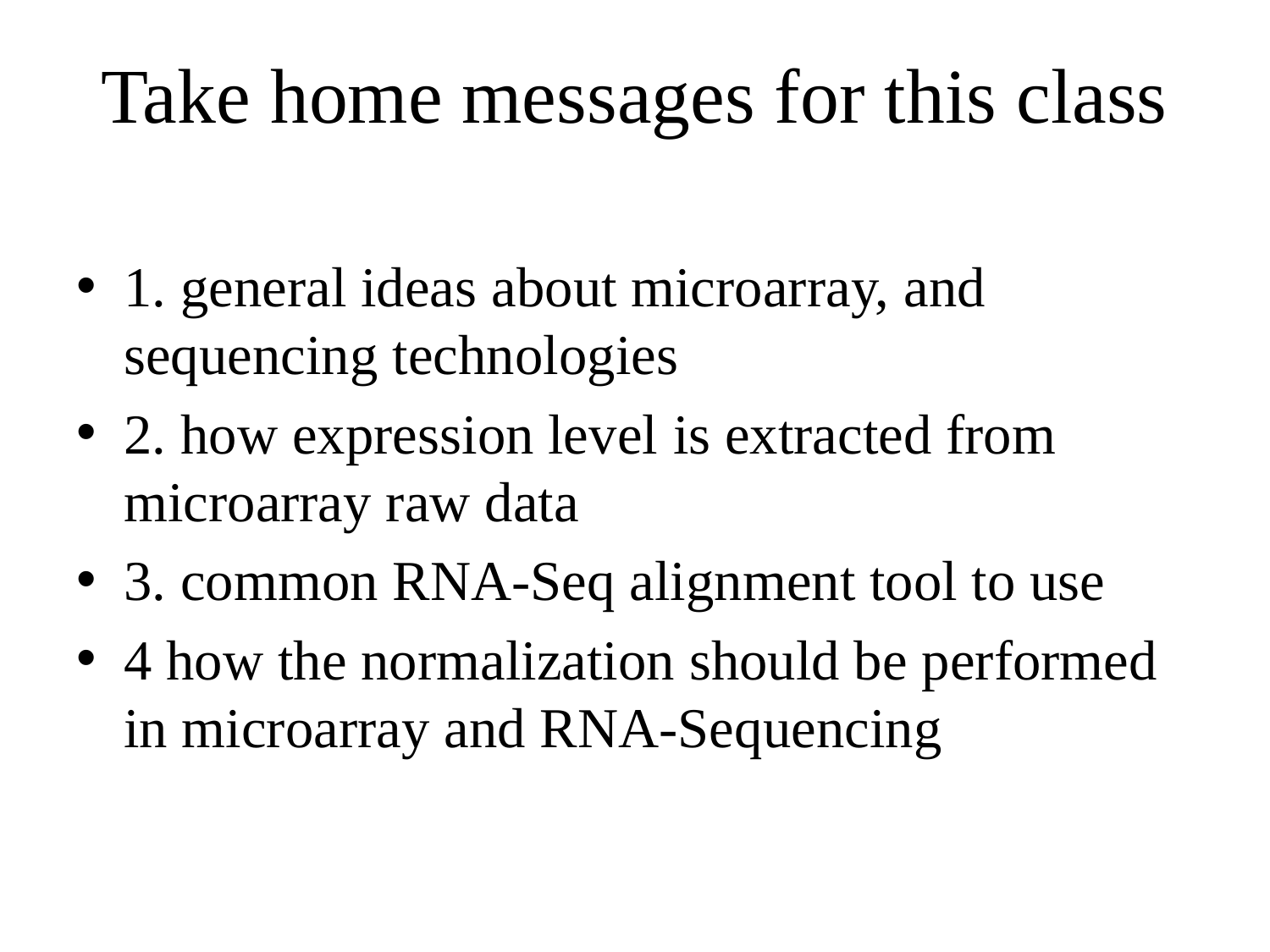

# Take home messages for this class
1. general ideas about microarray, and sequencing technologies
2. how expression level is extracted from microarray raw data
3. common RNA-Seq alignment tool to use
4 how the normalization should be performed in microarray and RNA-Sequencing